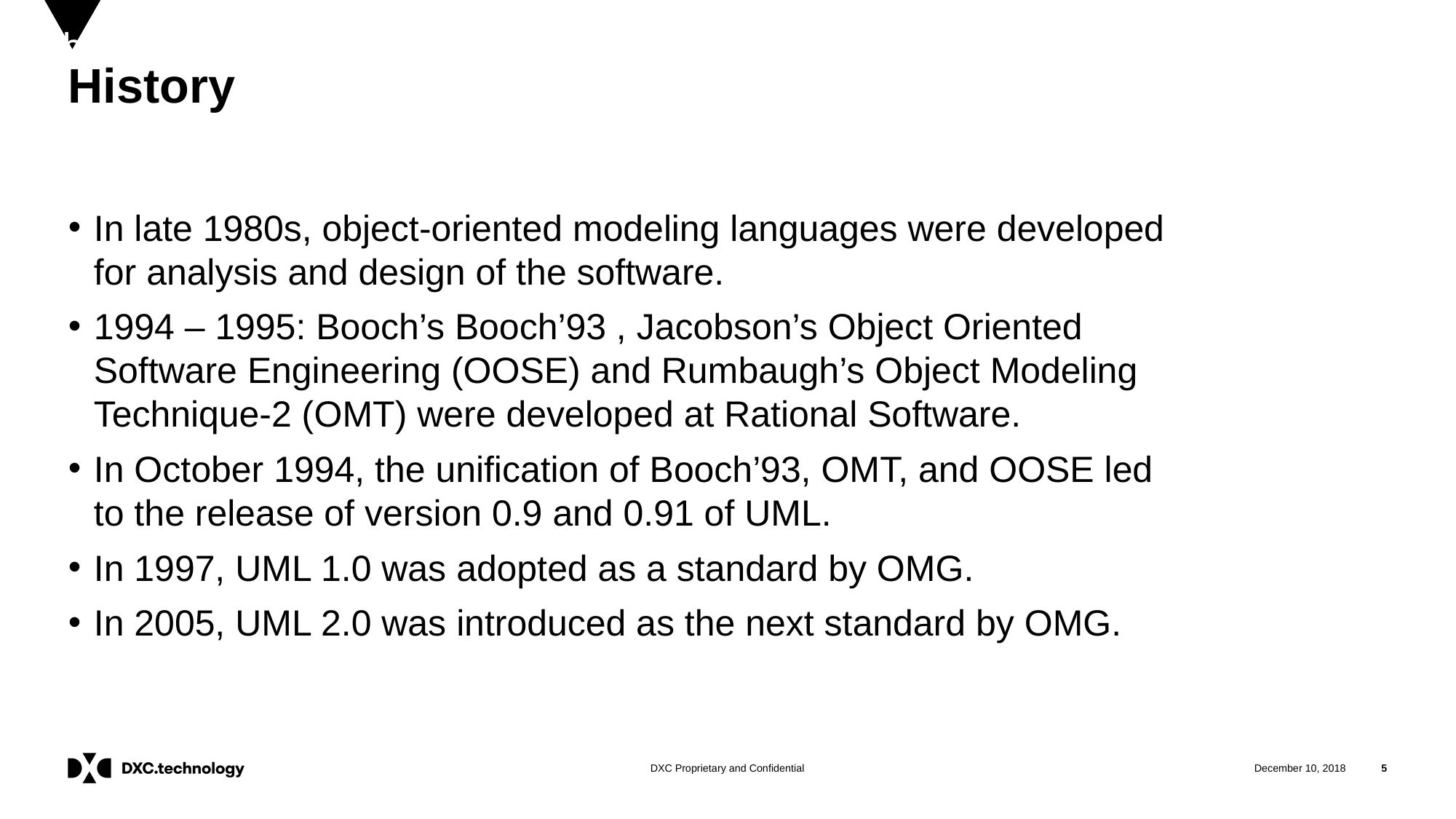

# History
In late 1980s, object-oriented modeling languages were developed for analysis and design of the software.
1994 – 1995: Booch’s Booch’93 , Jacobson’s Object Oriented Software Engineering (OOSE) and Rumbaugh’s Object Modeling Technique-2 (OMT) were developed at Rational Software.
In October 1994, the unification of Booch’93, OMT, and OOSE led to the release of version 0.9 and 0.91 of UML.
In 1997, UML 1.0 was adopted as a standard by OMG.
In 2005, UML 2.0 was introduced as the next standard by OMG.